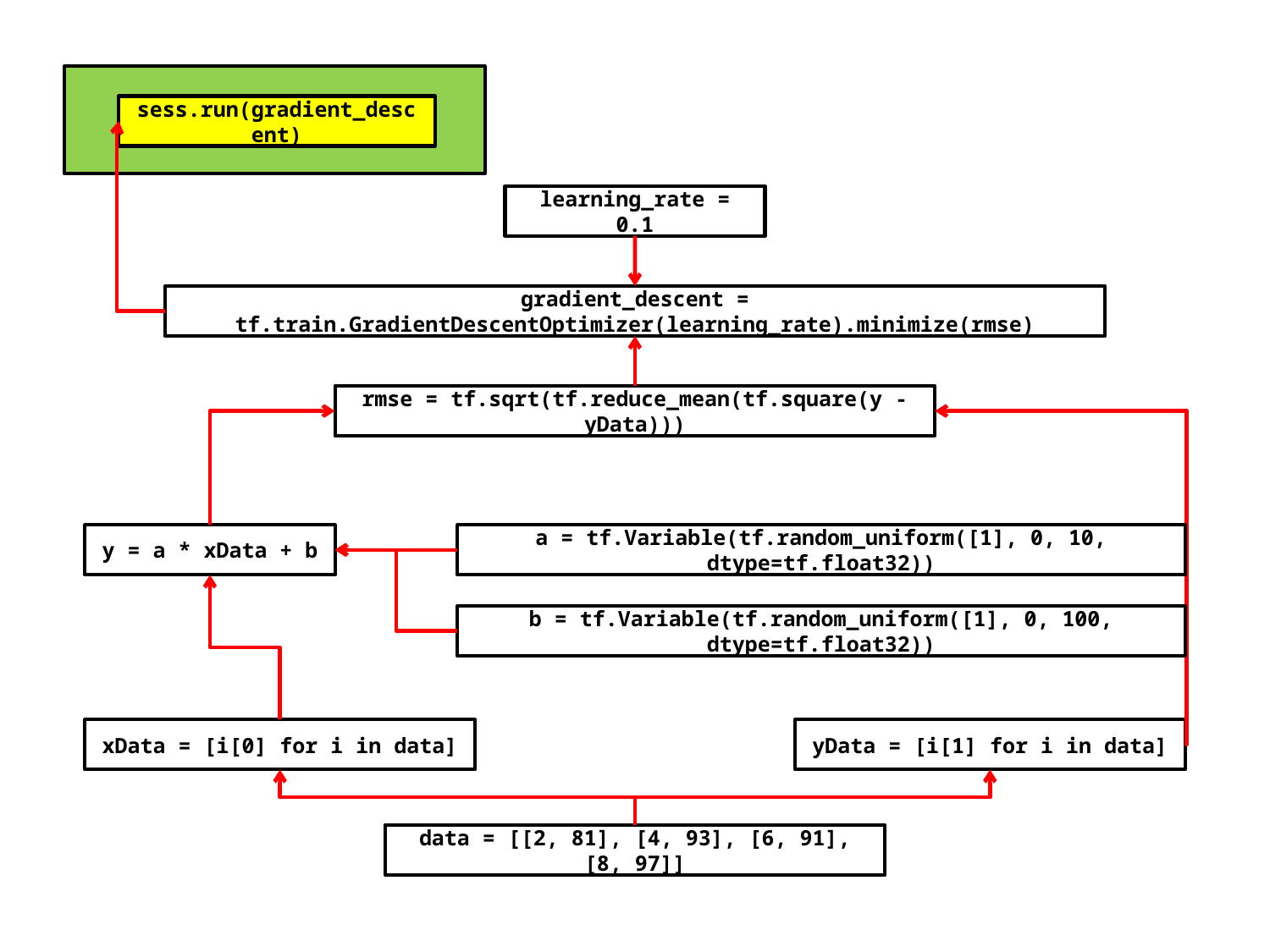

sess.run(gradient_descent)
learning_rate = 0.1
gradient_descent = tf.train.GradientDescentOptimizer(learning_rate).minimize(rmse)
rmse = tf.sqrt(tf.reduce_mean(tf.square(y - yData)))
y = a * xData + b
a = tf.Variable(tf.random_uniform([1], 0, 10, dtype=tf.float32))
b = tf.Variable(tf.random_uniform([1], 0, 100, dtype=tf.float32))
xData = [i[0] for i in data]
yData = [i[1] for i in data]
data = [[2, 81], [4, 93], [6, 91], [8, 97]]